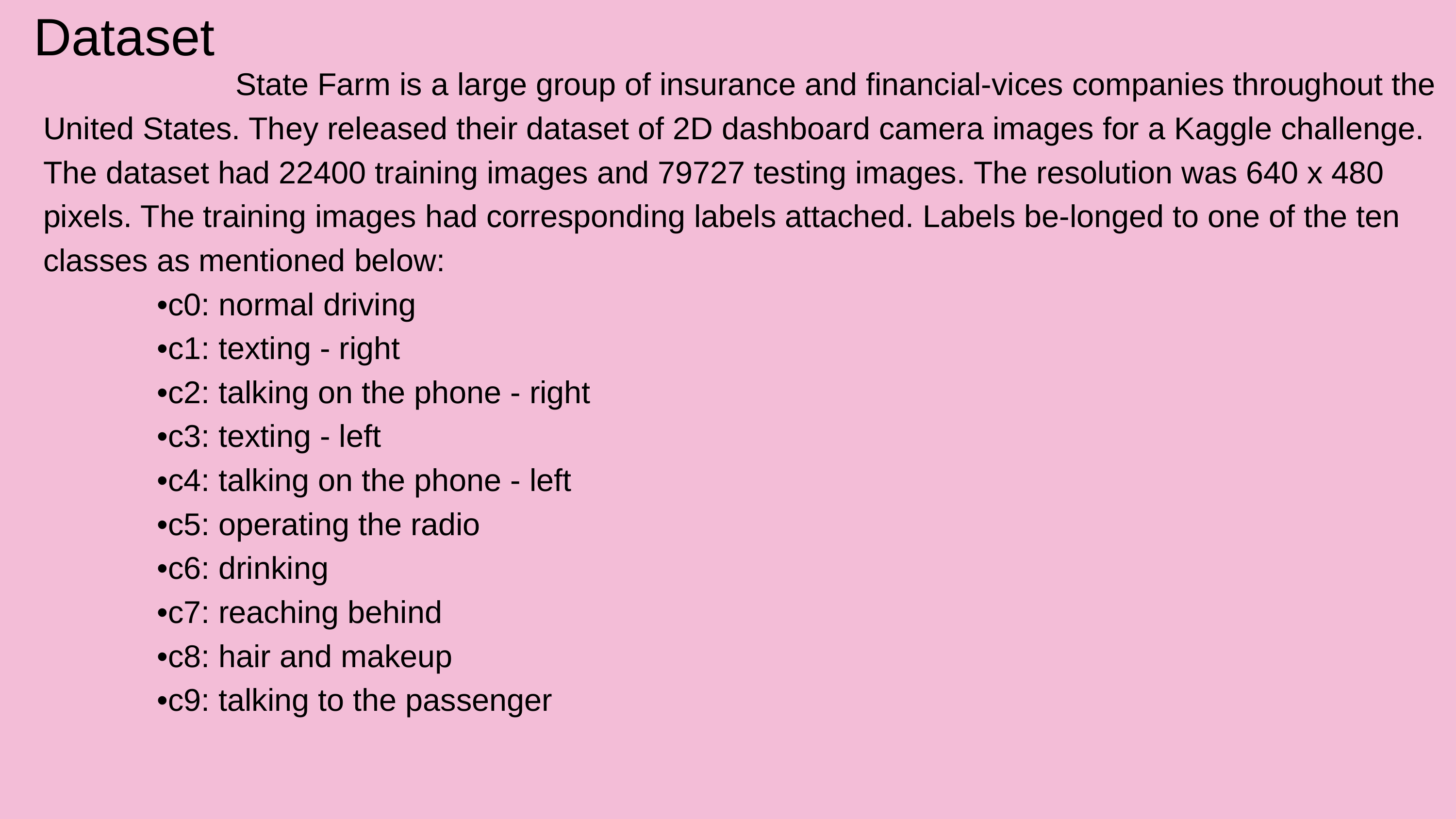

Dataset
                      State Farm is a large group of insurance and financial-vices companies throughout the United States. They released their dataset of 2D dashboard camera images for a Kaggle challenge. The dataset had 22400 training images and 79727 testing images. The resolution was 640 x 480 pixels. The training images had corresponding labels attached. Labels be-longed to one of the ten classes as mentioned below:
             •c0: normal driving
             •c1: texting - right
             •c2: talking on the phone - right
             •c3: texting - left
             •c4: talking on the phone - left
             •c5: operating the radio
             •c6: drinking
             •c7: reaching behind
             •c8: hair and makeup
             •c9: talking to the passenger